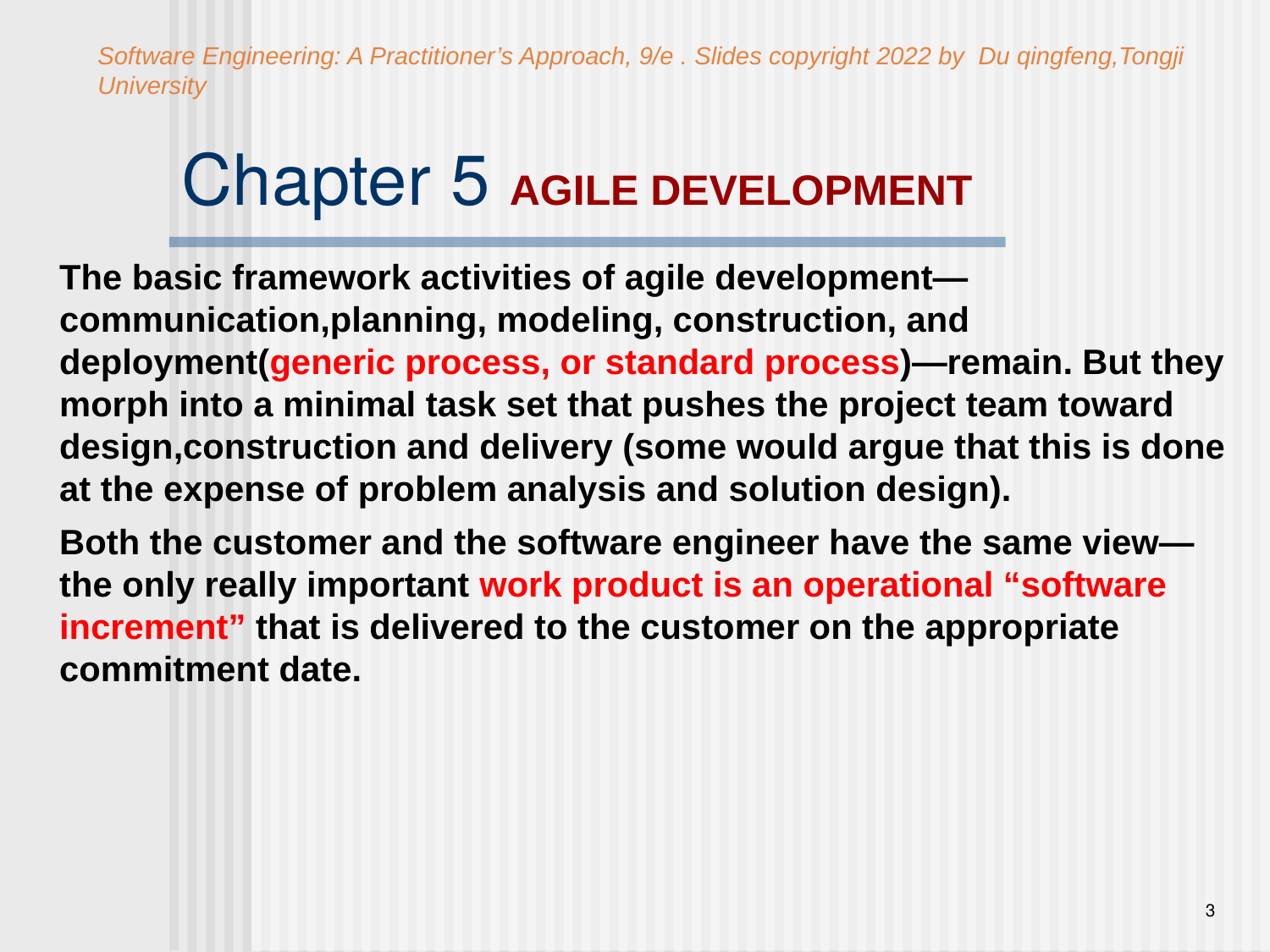

Software Engineering: A Practitioner’s Approach, 9/e . Slides copyright 2022 by  Du qingfeng,Tongji University
# Chapter 5 AGILE DEVELOPMENT
The basic framework activities of agile development—communication,planning, modeling, construction, and deployment(generic process, or standard process)—remain. But they morph into a minimal task set that pushes the project team toward design,construction and delivery (some would argue that this is done at the expense of problem analysis and solution design).
Both the customer and the software engineer have the same view—the only really important work product is an operational “software increment” that is delivered to the customer on the appropriate commitment date.

3